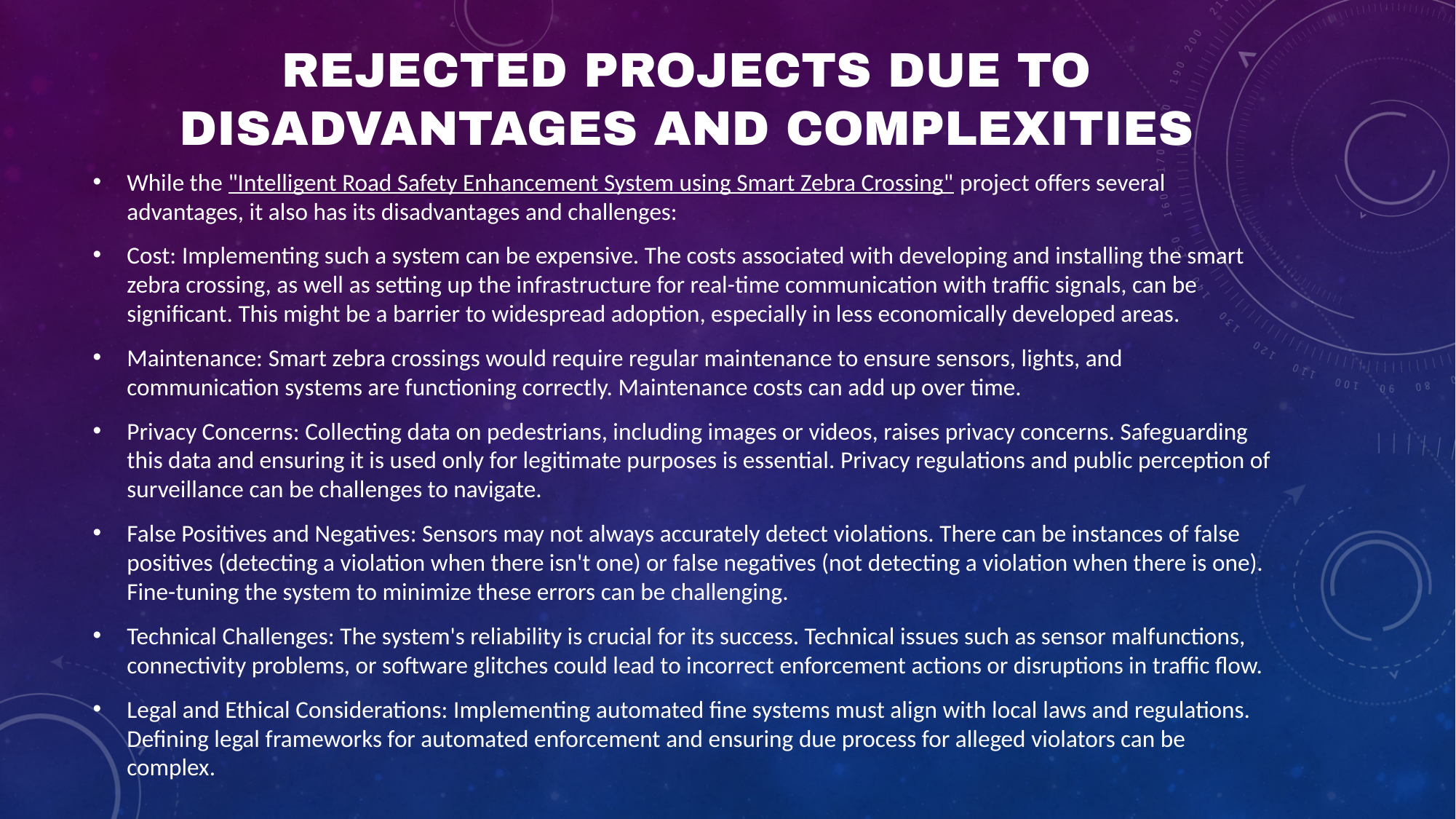

# Rejected projects due to disadvantages and complexities
While the "Intelligent Road Safety Enhancement System using Smart Zebra Crossing" project offers several advantages, it also has its disadvantages and challenges:
Cost: Implementing such a system can be expensive. The costs associated with developing and installing the smart zebra crossing, as well as setting up the infrastructure for real-time communication with traffic signals, can be significant. This might be a barrier to widespread adoption, especially in less economically developed areas.
Maintenance: Smart zebra crossings would require regular maintenance to ensure sensors, lights, and communication systems are functioning correctly. Maintenance costs can add up over time.
Privacy Concerns: Collecting data on pedestrians, including images or videos, raises privacy concerns. Safeguarding this data and ensuring it is used only for legitimate purposes is essential. Privacy regulations and public perception of surveillance can be challenges to navigate.
False Positives and Negatives: Sensors may not always accurately detect violations. There can be instances of false positives (detecting a violation when there isn't one) or false negatives (not detecting a violation when there is one). Fine-tuning the system to minimize these errors can be challenging.
Technical Challenges: The system's reliability is crucial for its success. Technical issues such as sensor malfunctions, connectivity problems, or software glitches could lead to incorrect enforcement actions or disruptions in traffic flow.
Legal and Ethical Considerations: Implementing automated fine systems must align with local laws and regulations. Defining legal frameworks for automated enforcement and ensuring due process for alleged violators can be complex.